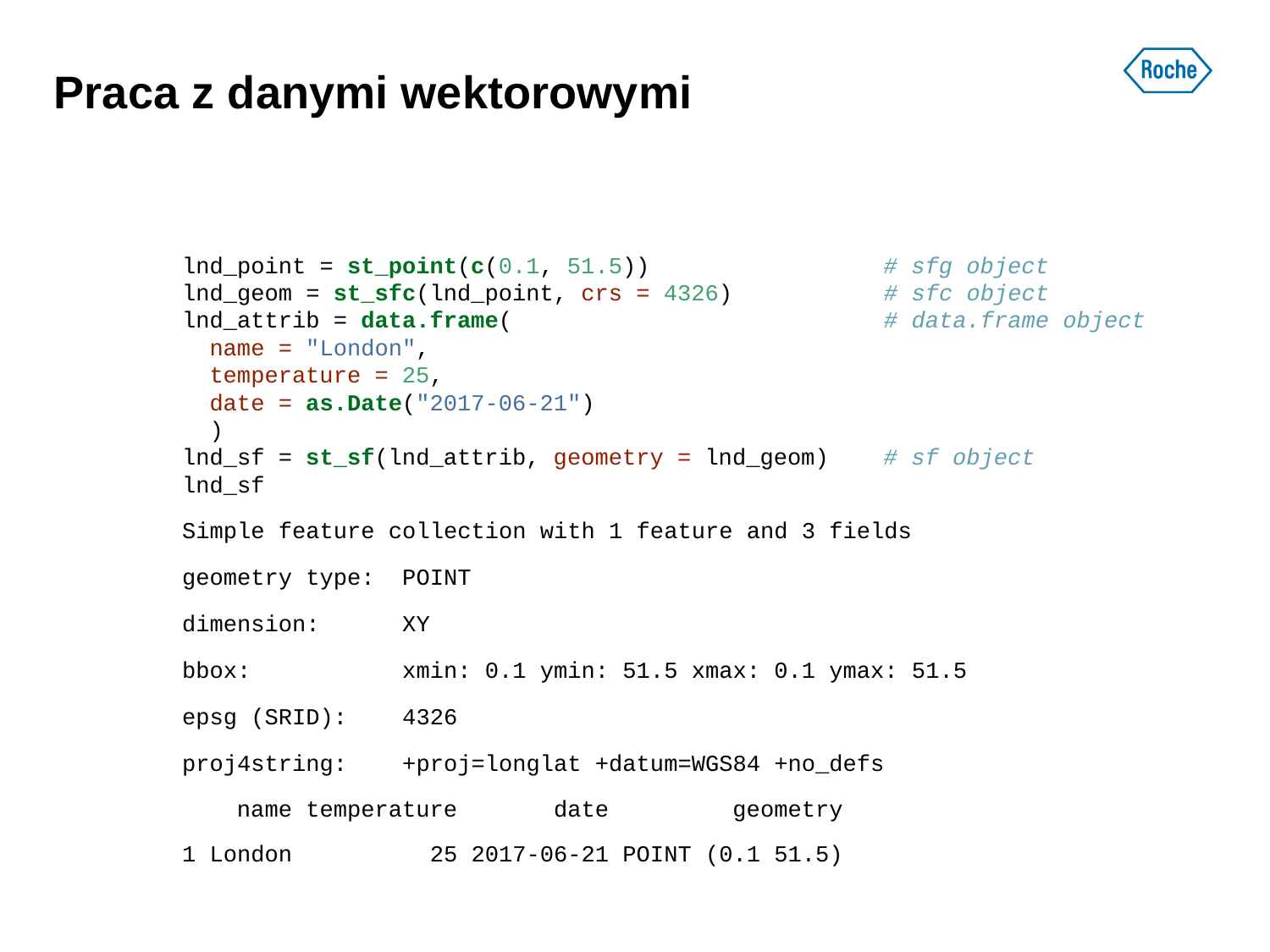

Praca z danymi wektorowymi
lnd_point = st_point(c(0.1, 51.5))                 # sfg object
lnd_geom = st_sfc(lnd_point, crs = 4326)           # sfc object
lnd_attrib = data.frame(                           # data.frame object
  name = "London",
  temperature = 25,
  date = as.Date("2017-06-21")
  )
lnd_sf = st_sf(lnd_attrib, geometry = lnd_geom)    # sf object
lnd_sf
Simple feature collection with 1 feature and 3 fields
geometry type:  POINT
dimension:      XY
bbox:           xmin: 0.1 ymin: 51.5 xmax: 0.1 ymax: 51.5
epsg (SRID):    4326
proj4string:    +proj=longlat +datum=WGS84 +no_defs
    name temperature       date         geometry
1 London          25 2017-06-21 POINT (0.1 51.5)